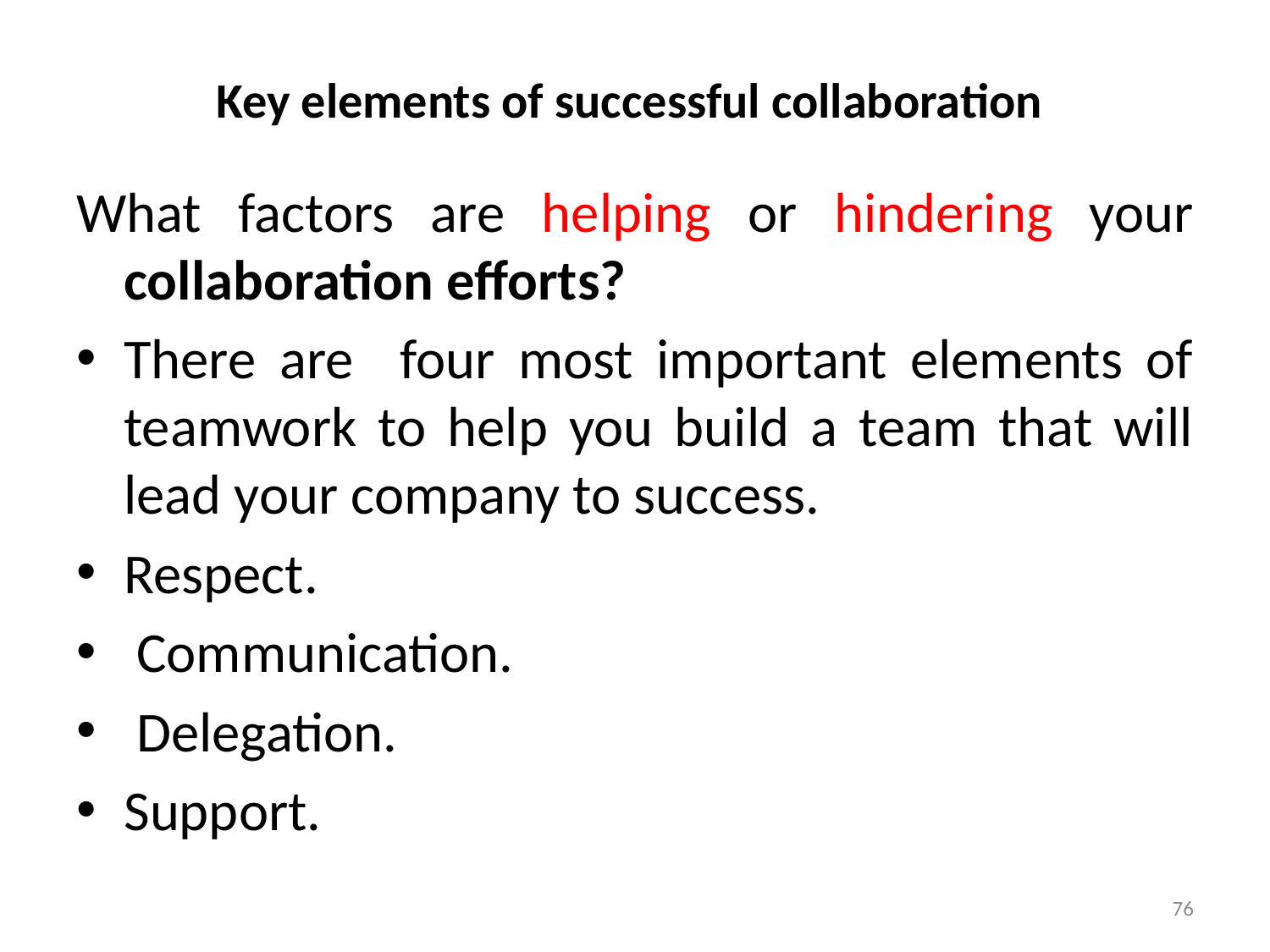

# Key elements of successful collaboration
What factors are helping or hindering your collaboration efforts?
There are  four most important elements of teamwork to help you build a team that will lead your company to success.
Respect.
 Communication.
 Delegation.
Support.
76